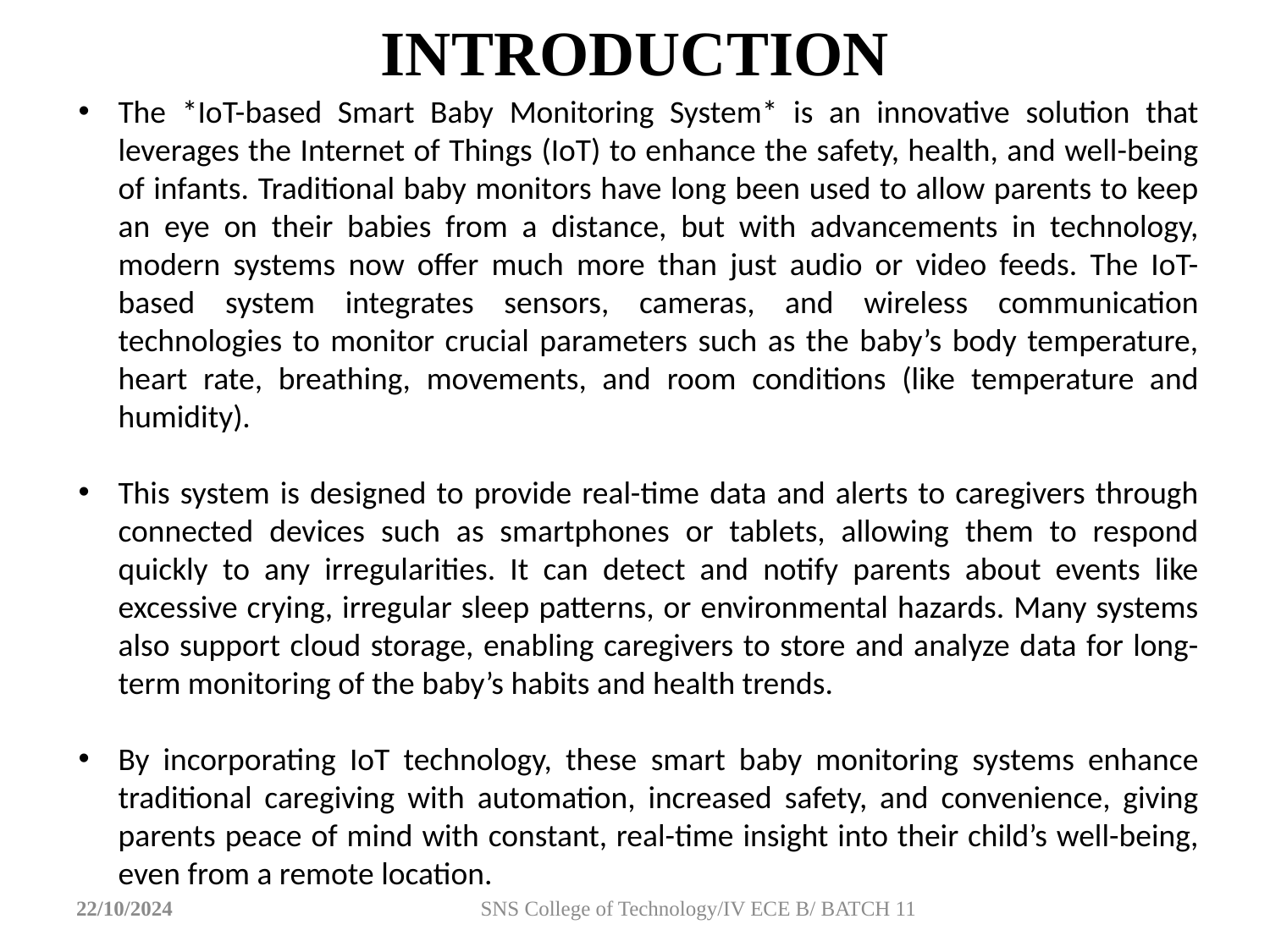

INTRODUCTION
The *IoT-based Smart Baby Monitoring System* is an innovative solution that leverages the Internet of Things (IoT) to enhance the safety, health, and well-being of infants. Traditional baby monitors have long been used to allow parents to keep an eye on their babies from a distance, but with advancements in technology, modern systems now offer much more than just audio or video feeds. The IoT-based system integrates sensors, cameras, and wireless communication technologies to monitor crucial parameters such as the baby’s body temperature, heart rate, breathing, movements, and room conditions (like temperature and humidity).

This system is designed to provide real-time data and alerts to caregivers through connected devices such as smartphones or tablets, allowing them to respond quickly to any irregularities. It can detect and notify parents about events like excessive crying, irregular sleep patterns, or environmental hazards. Many systems also support cloud storage, enabling caregivers to store and analyze data for long-term monitoring of the baby’s habits and health trends.

By incorporating IoT technology, these smart baby monitoring systems enhance traditional caregiving with automation, increased safety, and convenience, giving parents peace of mind with constant, real-time insight into their child’s well-being, even from a remote location.

22/10/2024
SNS College of Technology/IV ECE B/ BATCH 11
4